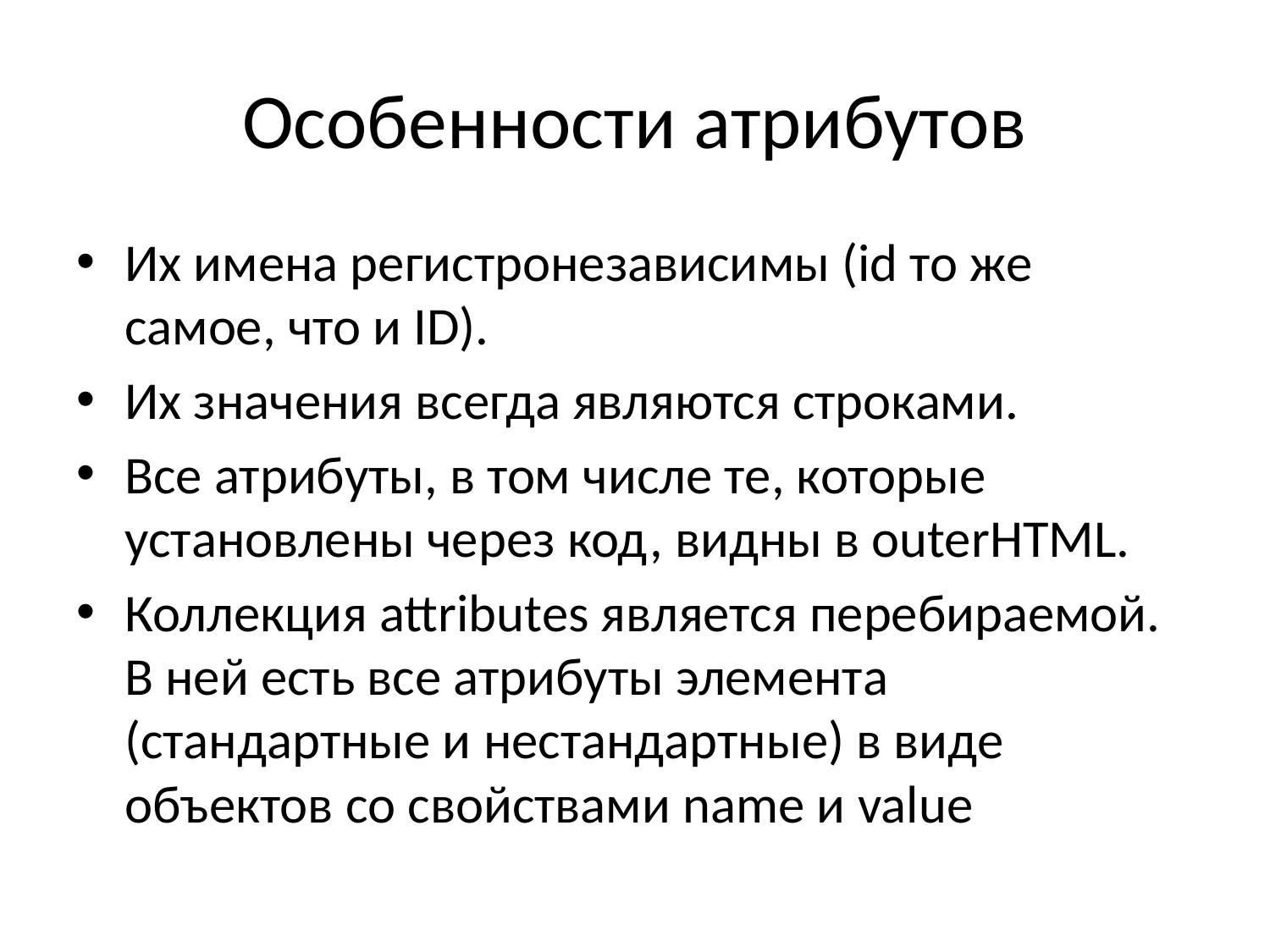

# Особенности атрибутов
Их имена регистронезависимы (id то же самое, что и ID).
Их значения всегда являются строками.
Все атрибуты, в том числе те, которые установлены через код, видны в outerHTML.
Коллекция attributes является перебираемой. В ней есть все атрибуты элемента (стандартные и нестандартные) в виде объектов со свойствами name и value